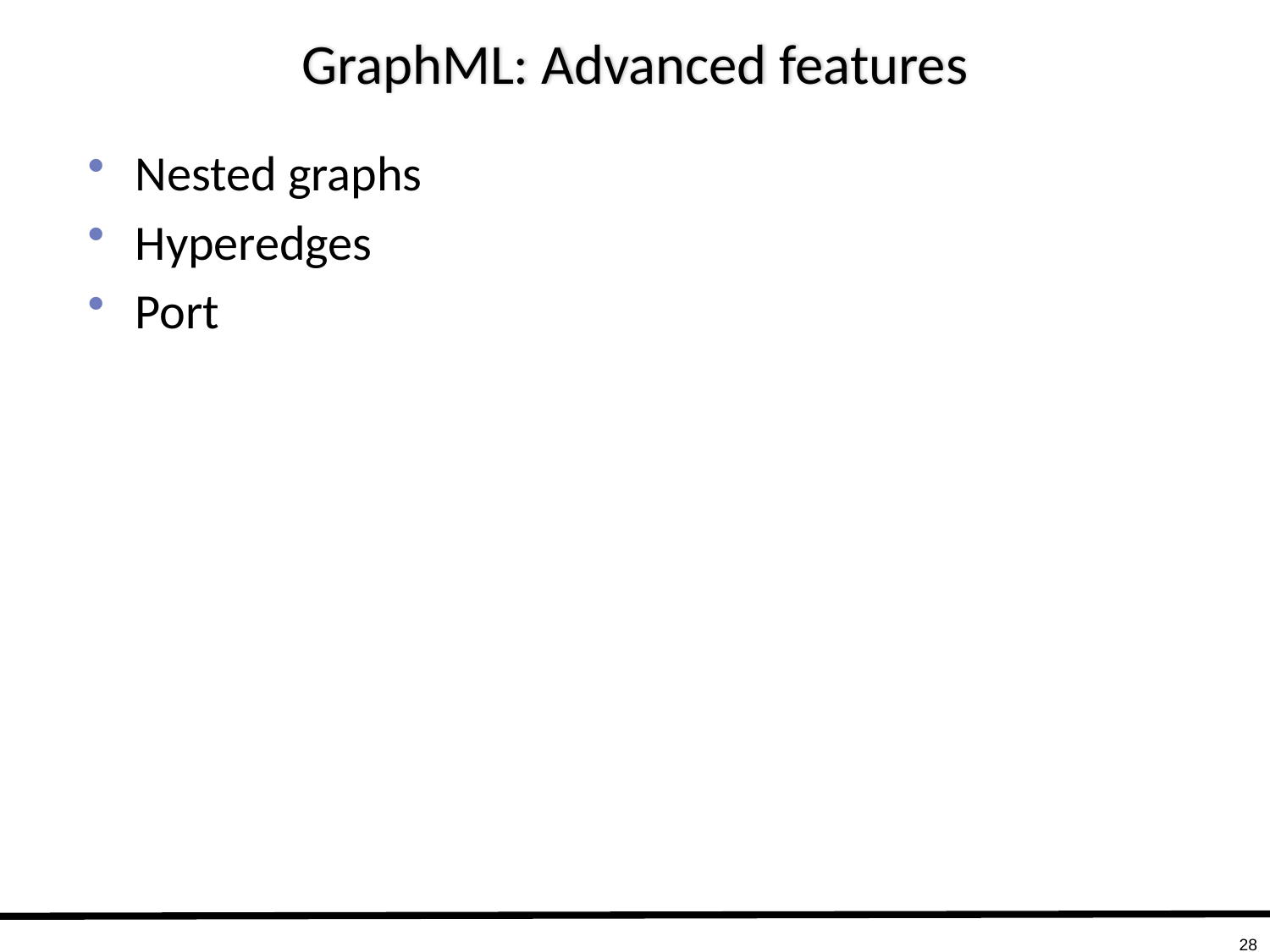

# GraphML: Advanced features
Nested graphs
Hyperedges
Port

28